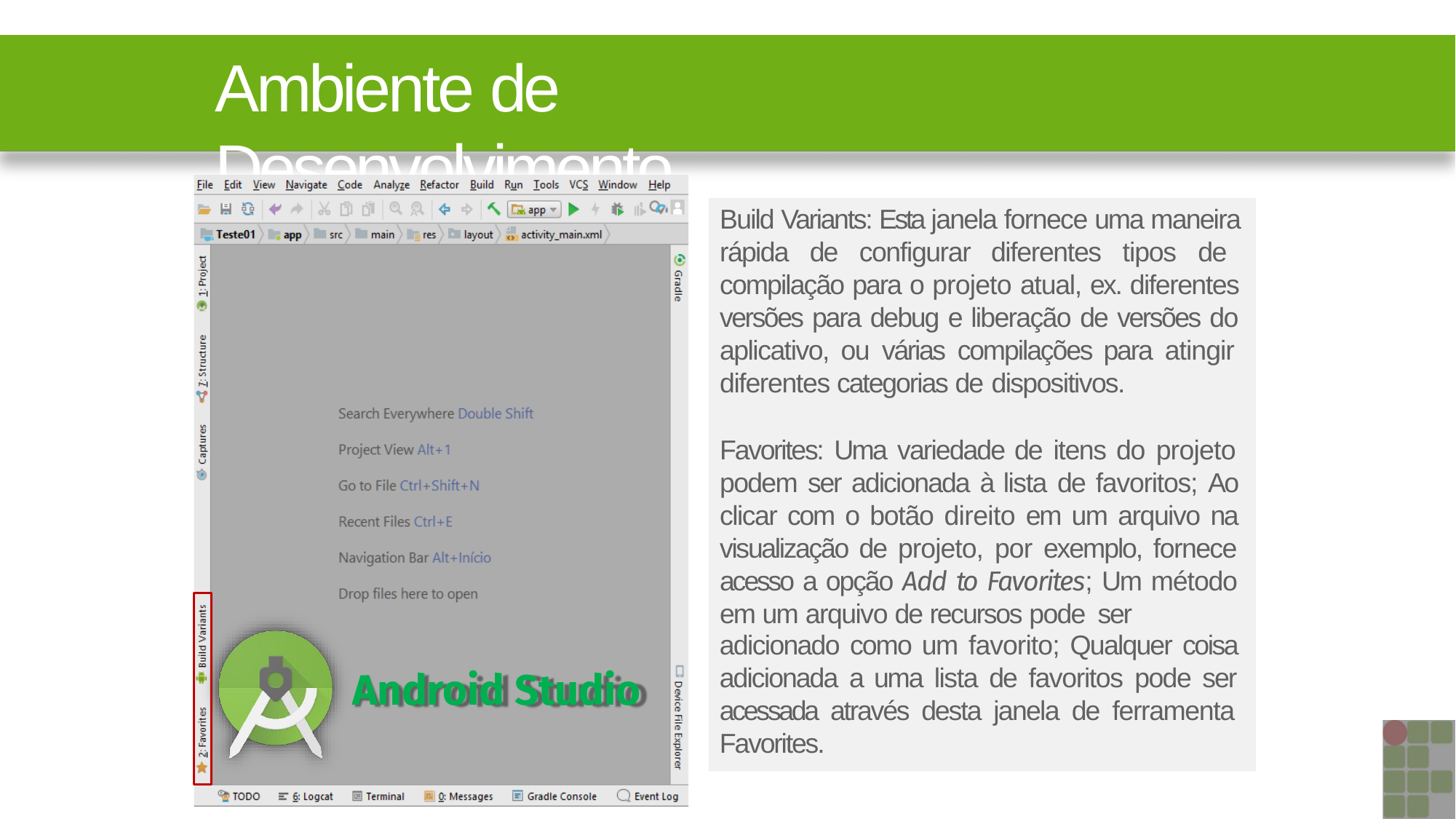

# Ambiente de Desenvolvimento

Build Variants: Esta janela fornece uma maneira  rápida de configurar diferentes tipos de  compilação para o projeto atual, ex. diferentes  versões para debug e liberação de versões do  aplicativo, ou várias compilações para atingir  diferentes categorias de dispositivos.

Favorites: Uma variedade de itens do projeto  podem ser adicionada à lista de favoritos; Ao  clicar com o botão direito em um arquivo na  visualização de projeto, por exemplo, fornece  acesso a opção Add to Favorites; Um método  em um arquivo de recursos pode ser

adicionado como um favorito; Qualquer coisa  adicionada a uma lista de favoritos pode ser  acessada através desta janela de ferramenta  Favorites.

Android Studio